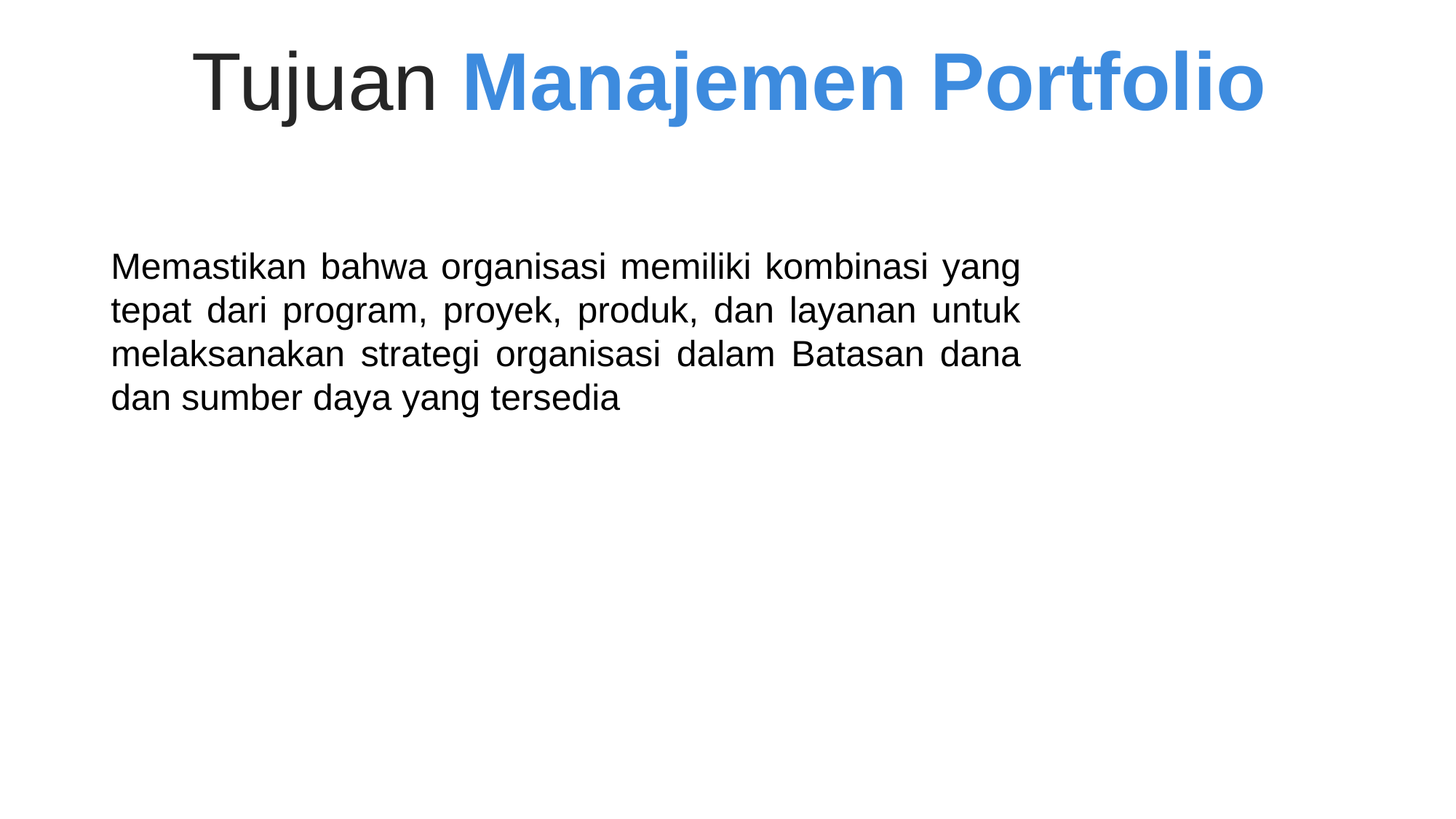

Tujuan Manajemen Portfolio

Memastikan bahwa organisasi memiliki kombinasi yang tepat dari program, proyek, produk, dan layanan untuk melaksanakan strategi organisasi dalam Batasan dana dan sumber daya yang tersedia